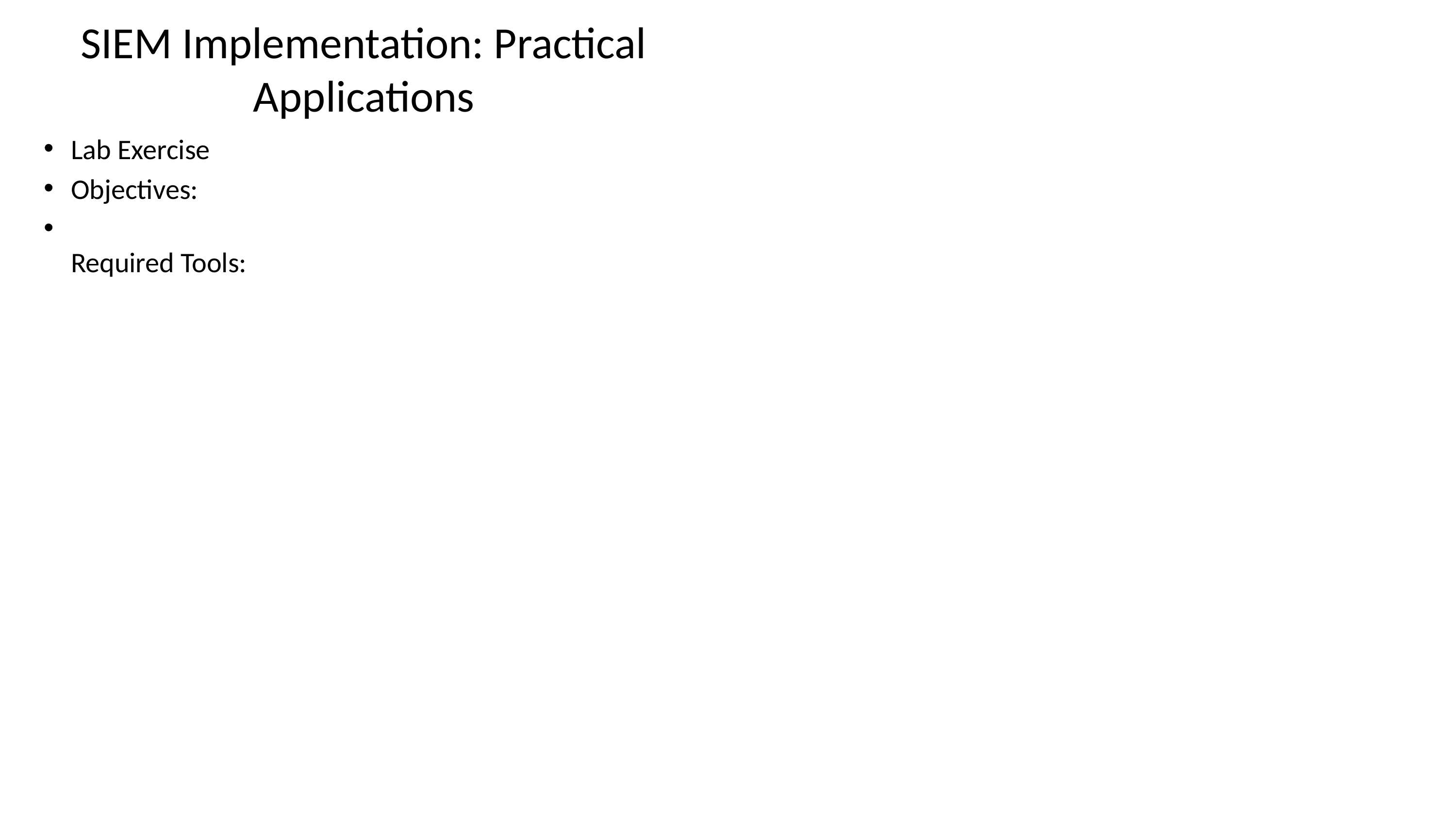

# SIEM Implementation: Practical Applications
Lab Exercise
Objectives:
Required Tools: